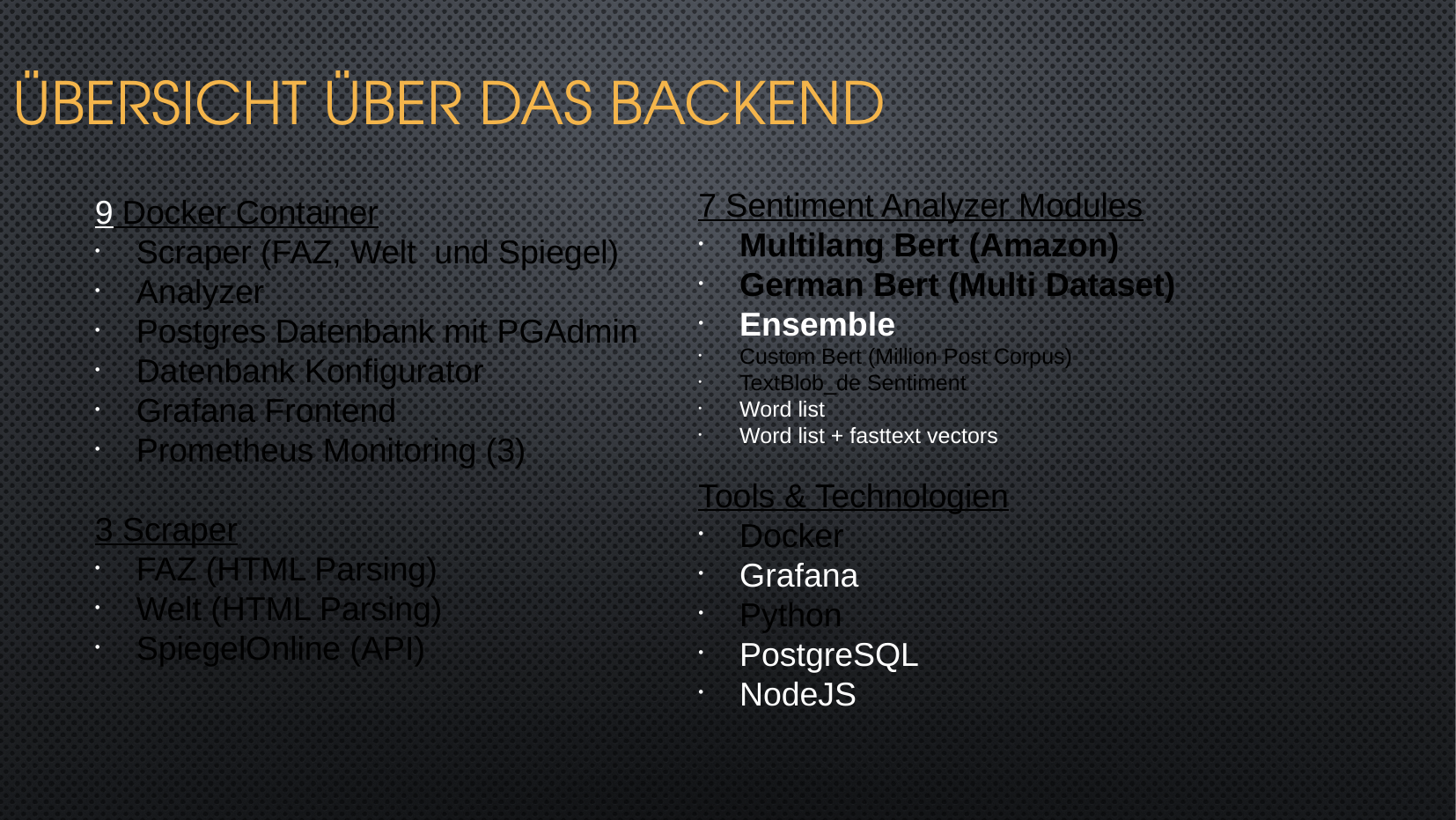

Übersicht über das Backend
7 Sentiment Analyzer Modules
Multilang Bert (Amazon)
German Bert (Multi Dataset)
Ensemble
Custom Bert (Million Post Corpus)
TextBlob_de Sentiment
Word list
Word list + fasttext vectors

Tools & Technologien
Docker
Grafana
Python
PostgreSQL
NodeJS
9 Docker Container
Scraper (FAZ, Welt  und Spiegel)
Analyzer
Postgres Datenbank mit PGAdmin
Datenbank Konfigurator
Grafana Frontend
Prometheus Monitoring (3)

3 Scraper
FAZ (HTML Parsing)
Welt (HTML Parsing)
SpiegelOnline (API)